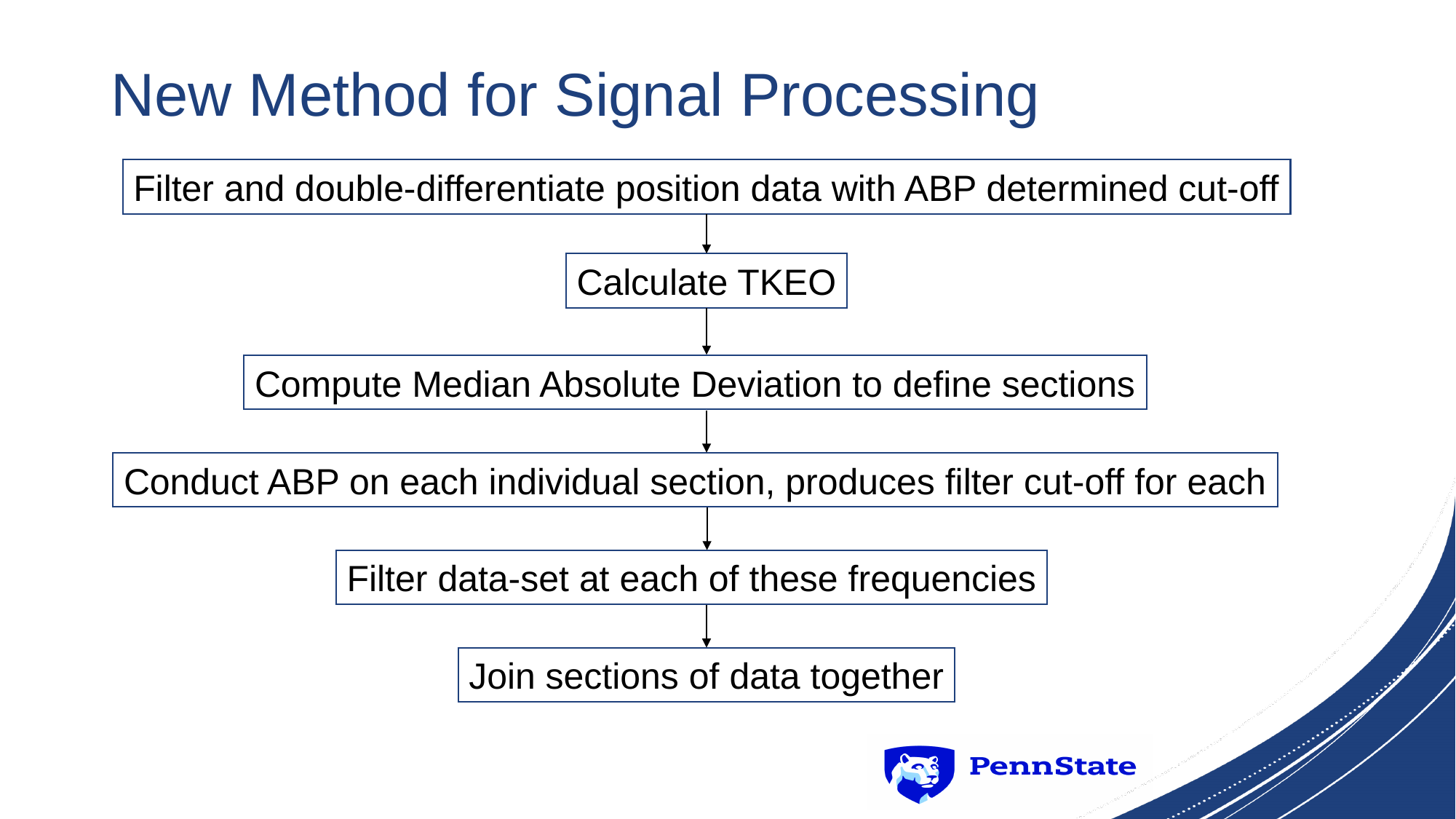

# New Method for Signal Processing
Filter and double-differentiate position data with ABP determined cut-off
Calculate TKEO
Compute Median Absolute Deviation to define sections
Conduct ABP on each individual section, produces filter cut-off for each
Filter data-set at each of these frequencies
Join sections of data together